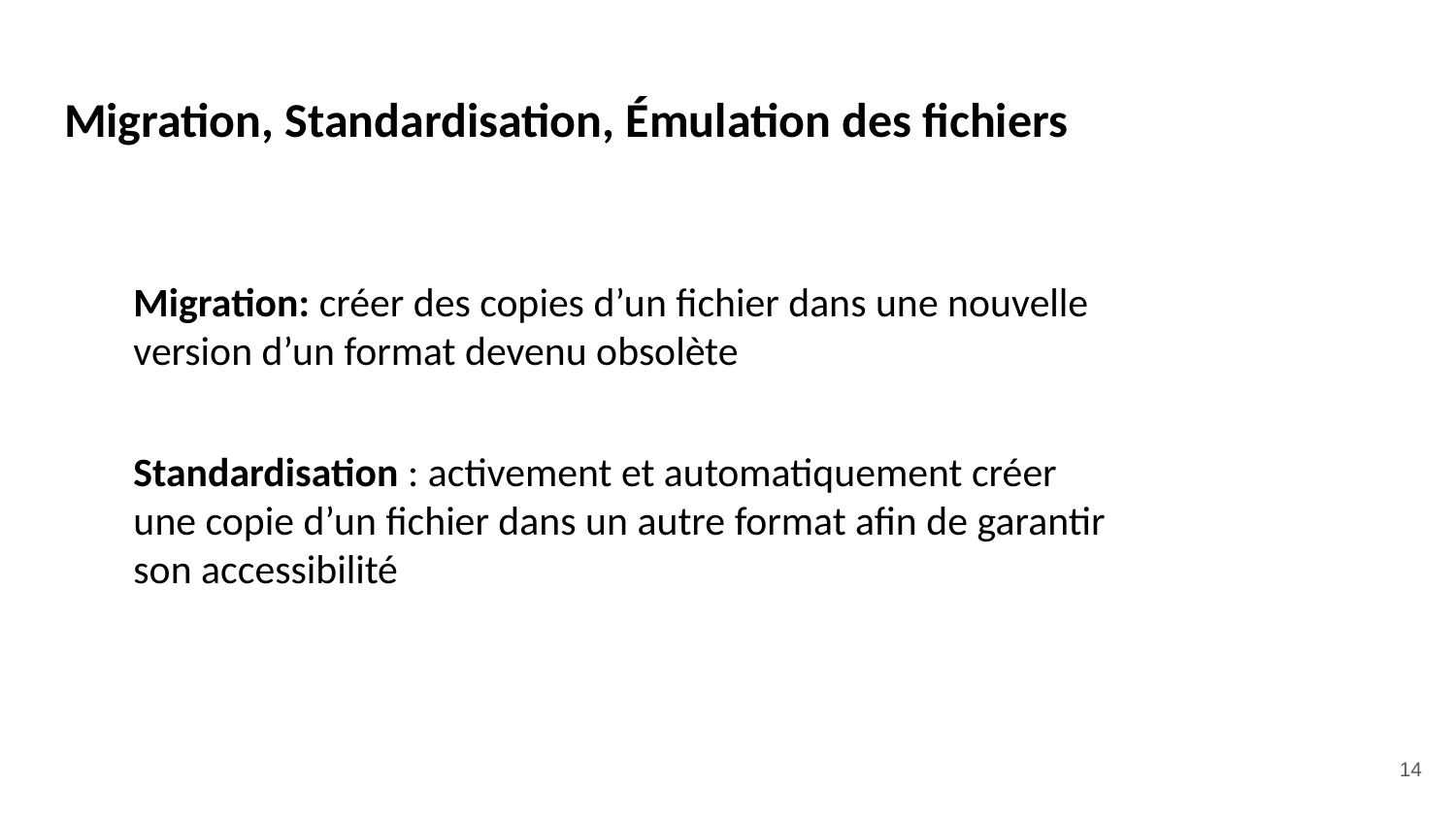

# Migration, Standardisation, Émulation des fichiers
Migration: créer des copies d’un fichier dans une nouvelle version d’un format devenu obsolète

Standardisation : activement et automatiquement créer une copie d’un fichier dans un autre format afin de garantir son accessibilité

14